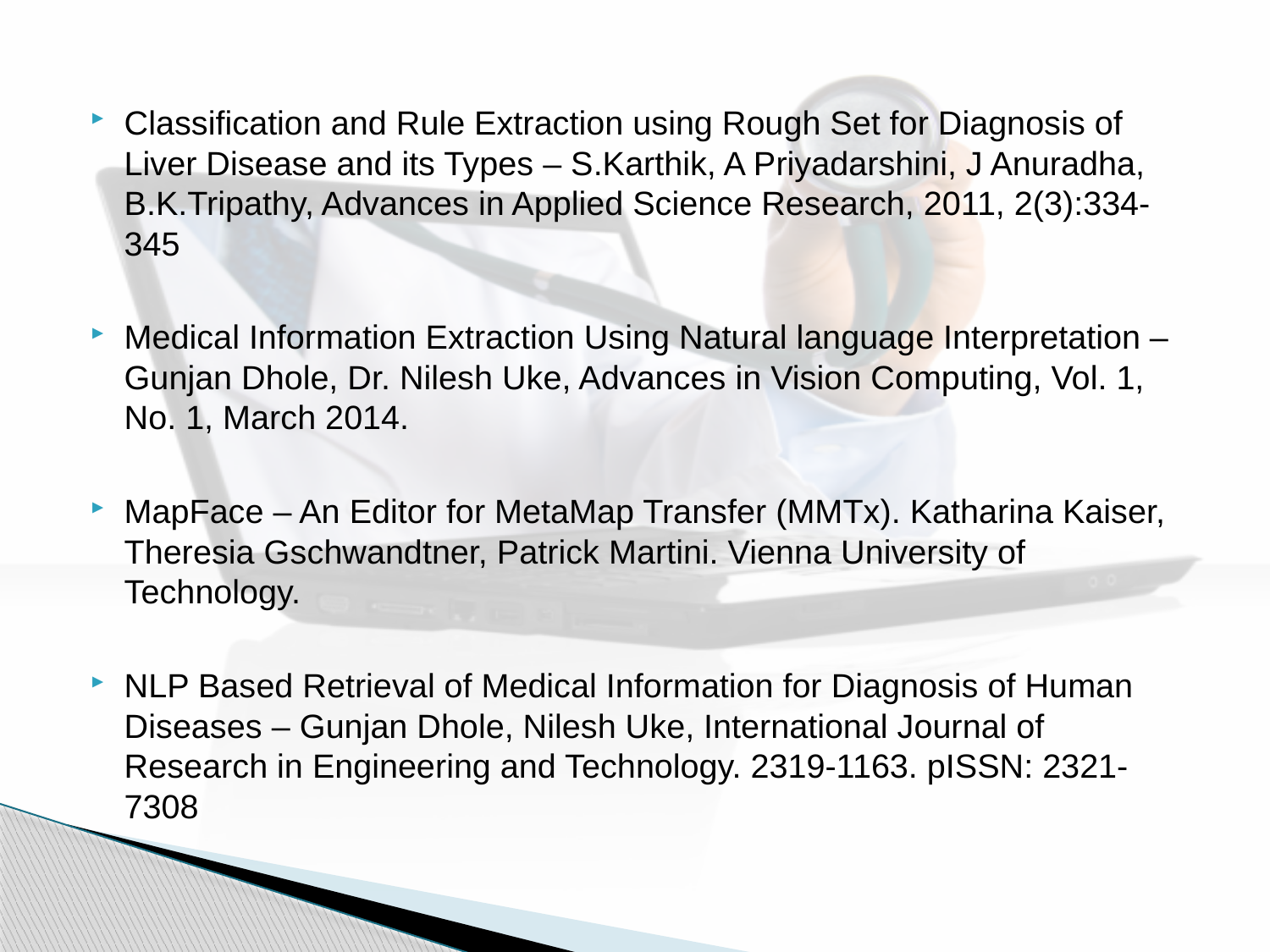

#
Classification and Rule Extraction using Rough Set for Diagnosis of Liver Disease and its Types – S.Karthik, A Priyadarshini, J Anuradha, B.K.Tripathy, Advances in Applied Science Research, 2011, 2(3):334-345

Medical Information Extraction Using Natural language Interpretation – Gunjan Dhole, Dr. Nilesh Uke, Advances in Vision Computing, Vol. 1, No. 1, March 2014.

MapFace – An Editor for MetaMap Transfer (MMTx). Katharina Kaiser, Theresia Gschwandtner, Patrick Martini. Vienna University of Technology.

NLP Based Retrieval of Medical Information for Diagnosis of Human Diseases – Gunjan Dhole, Nilesh Uke, International Journal of Research in Engineering and Technology. 2319-1163. pISSN: 2321-7308